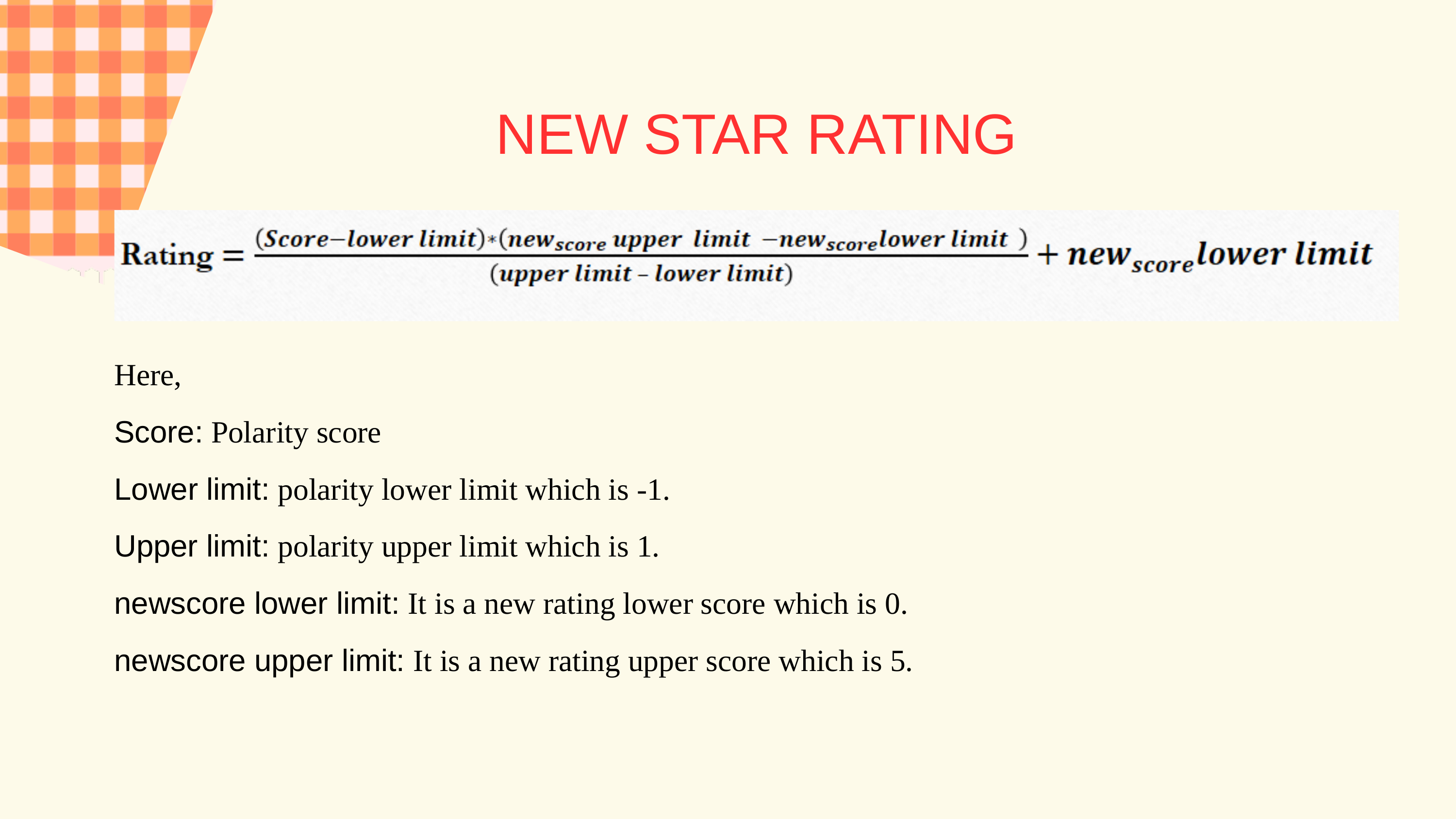

NEW STAR RATING

Here,
Score: Polarity score
Lower limit: polarity lower limit which is -1.
Upper limit: polarity upper limit which is 1.
newscore lower limit: It is a new rating lower score which is 0.
newscore upper limit: It is a new rating upper score which is 5.